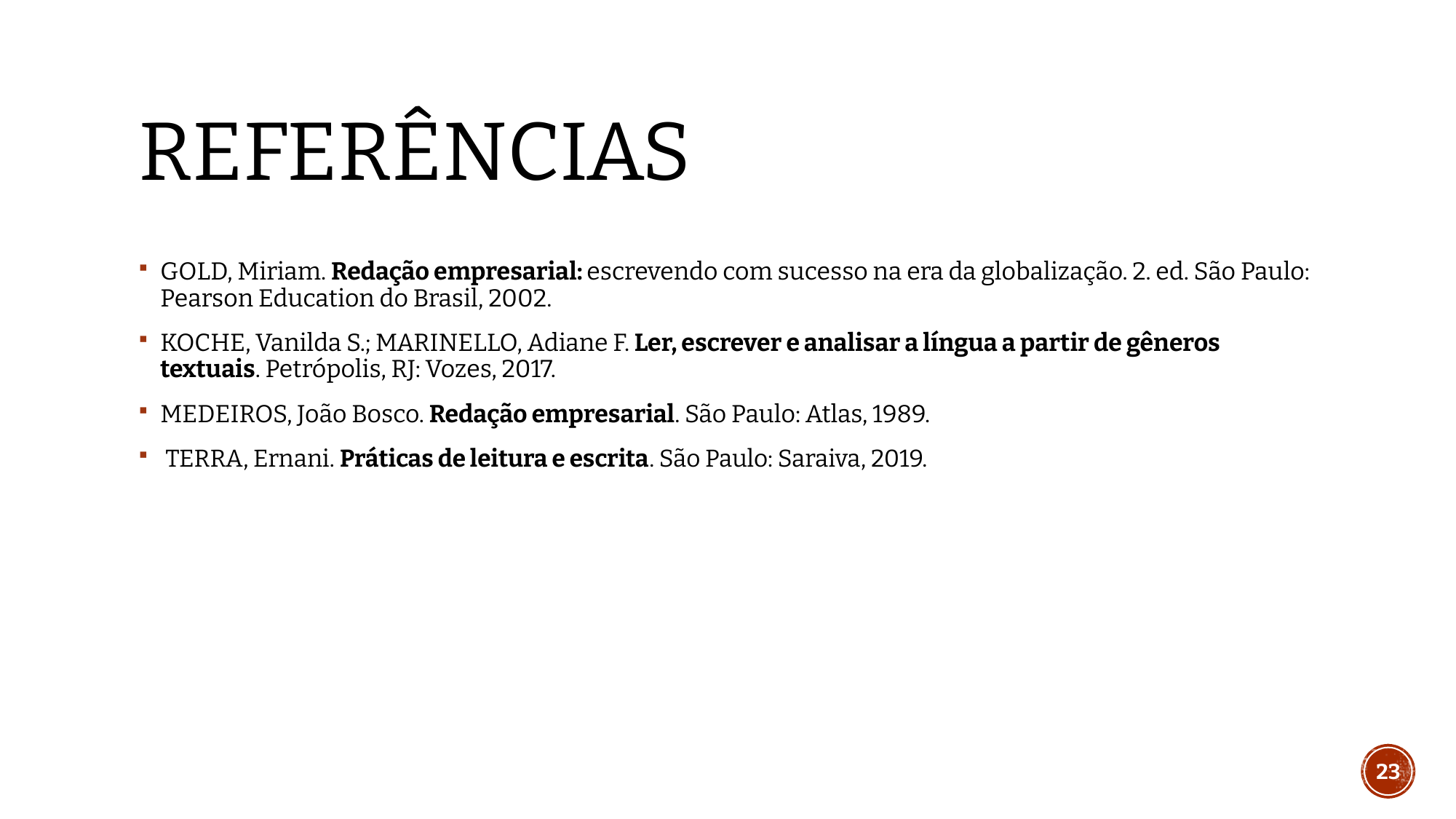

# Referências
GOLD, Miriam. Redação empresarial: escrevendo com sucesso na era da globalização. 2. ed. São Paulo: Pearson Education do Brasil, 2002.
KOCHE, Vanilda S.; MARINELLO, Adiane F. Ler, escrever e analisar a língua a partir de gêneros textuais. Petrópolis, RJ: Vozes, 2017.
MEDEIROS, João Bosco. Redação empresarial. São Paulo: Atlas, 1989.
 TERRA, Ernani. Práticas de leitura e escrita. São Paulo: Saraiva, 2019.

23